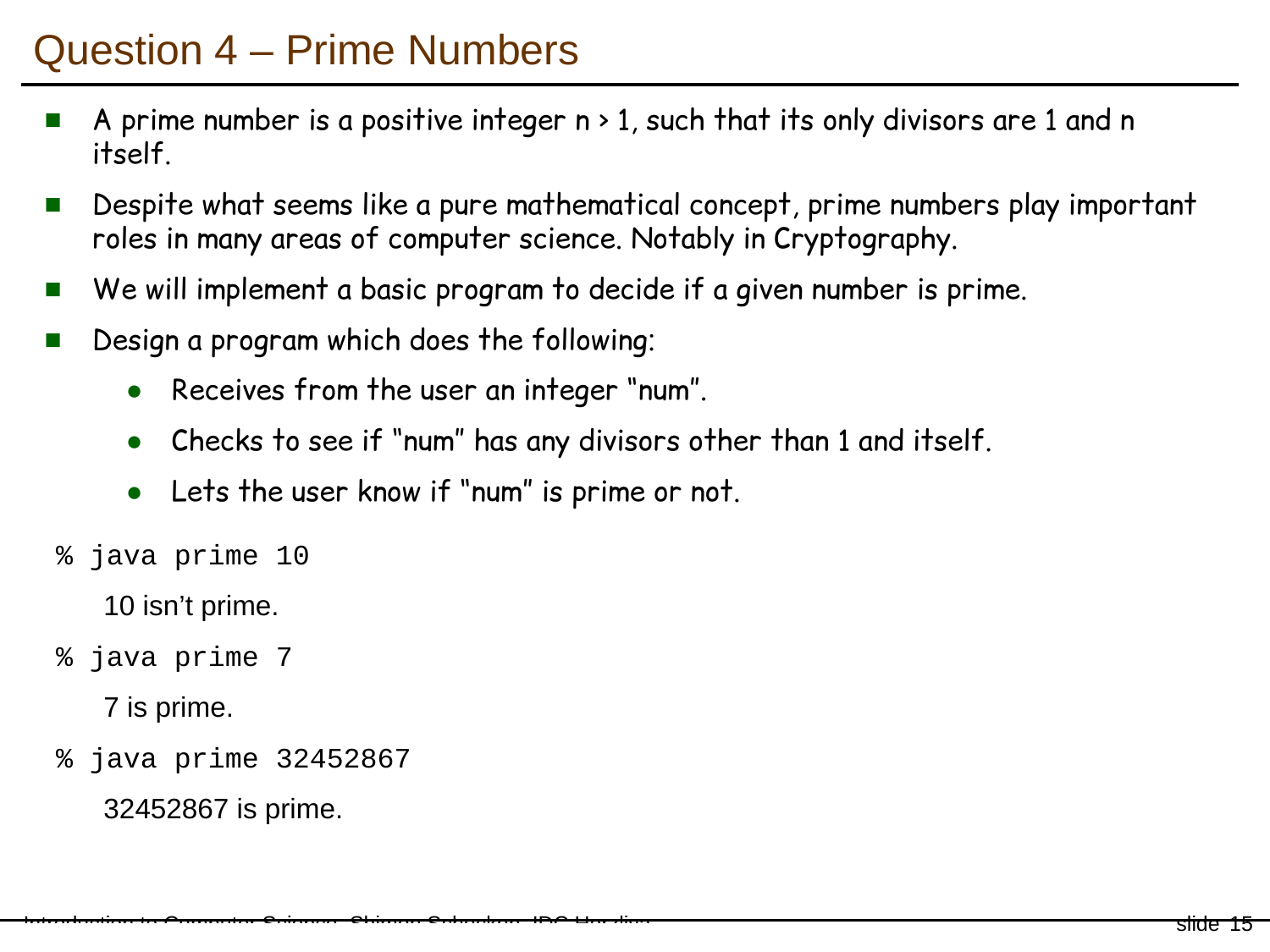

Question 4 – Prime Numbers
A prime number is a positive integer n > 1, such that its only divisors are 1 and n itself.
Despite what seems like a pure mathematical concept, prime numbers play important roles in many areas of computer science. Notably in Cryptography.
We will implement a basic program to decide if a given number is prime.
Design a program which does the following:
Receives from the user an integer “num”.
Checks to see if “num” has any divisors other than 1 and itself.
Lets the user know if “num” is prime or not.
% java prime 10
	10 isn’t prime.
% java prime 7
	7 is prime.
% java prime 32452867
	32452867 is prime.